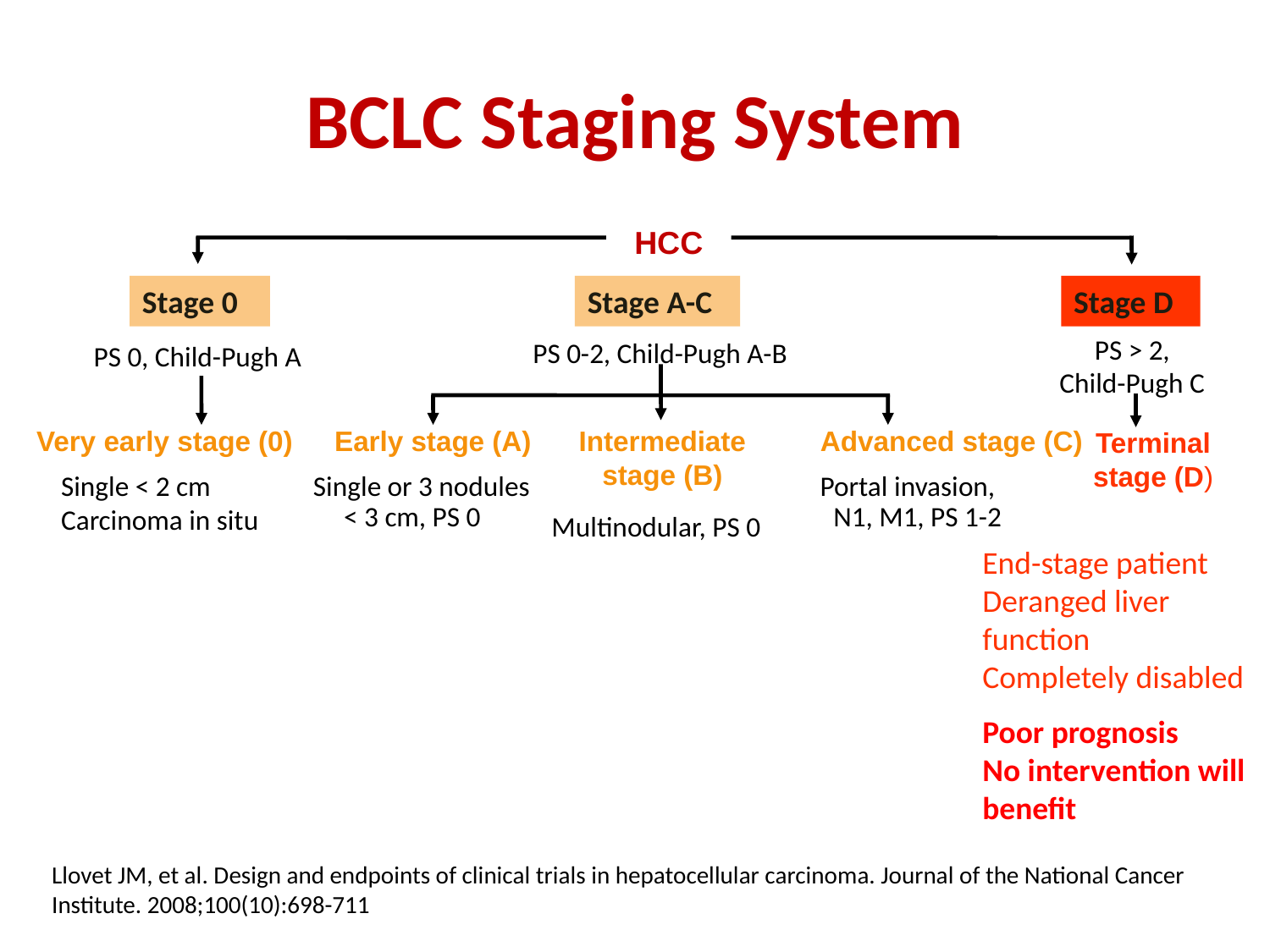

# BCLC Staging System

HCC

Stage 0
Stage A-C
Stage D
PS > 2,
Child-Pugh C
PS 0-2, Child-Pugh A-B
PS 0, Child-Pugh A

Very early stage (0)
Early stage (A)
Intermediate stage (B)
Advanced stage (C)
Terminal
stage (D)
Single < 2 cm
Carcinoma in situ
Single or 3 nodules
Portal invasion,
< 3 cm, PS 0
N1, M1, PS 1-2
Multinodular, PS 0
End-stage patient
Deranged liver function
Completely disabled

Poor prognosis
No intervention will benefit
Llovet JM, et al. Design and endpoints of clinical trials in hepatocellular carcinoma. Journal of the National Cancer Institute. 2008;100(10):698-711